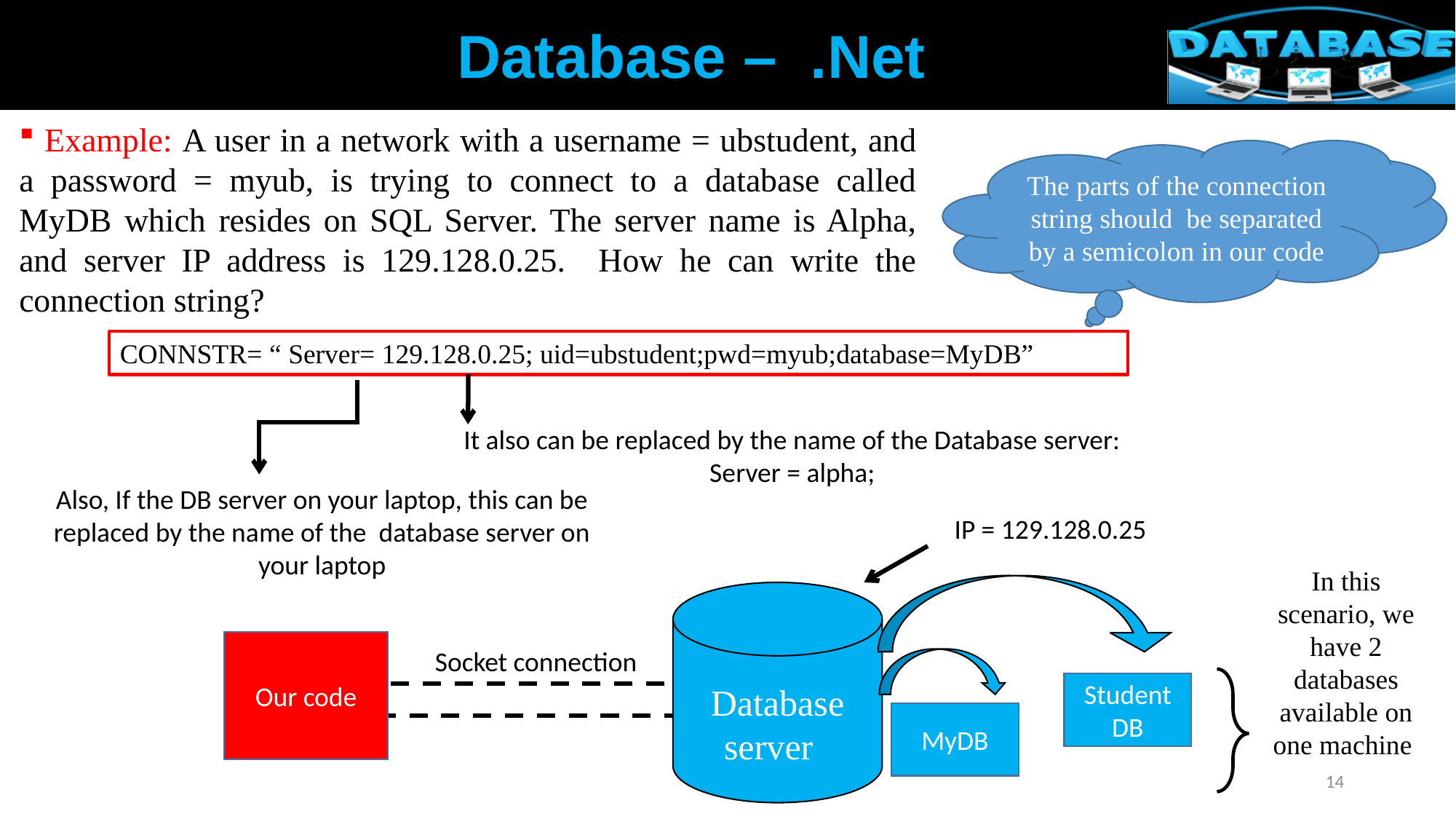

Database –  .Net
 Example: A user in a network with a username = ubstudent, and a password = myub, is trying to connect to a database called MyDB which resides on SQL Server. The server name is Alpha, and server IP address is 129.128.0.25.  How he can write the connection string?
The parts of the connection string should  be separated by a semicolon in our code
CONNSTR= “ Server= 129.128.0.25; uid=ubstudent;pwd=myub;database=MyDB”
It also can be replaced by the name of the Database server:
Server = alpha;
Also, If the DB server on your laptop, this can be replaced by the name of the  database server on your laptop
IP = 129.128.0.25
In this scenario, we have 2 databases available on one machine

Database server
Our code
Socket connection

Student DB
MyDB
14